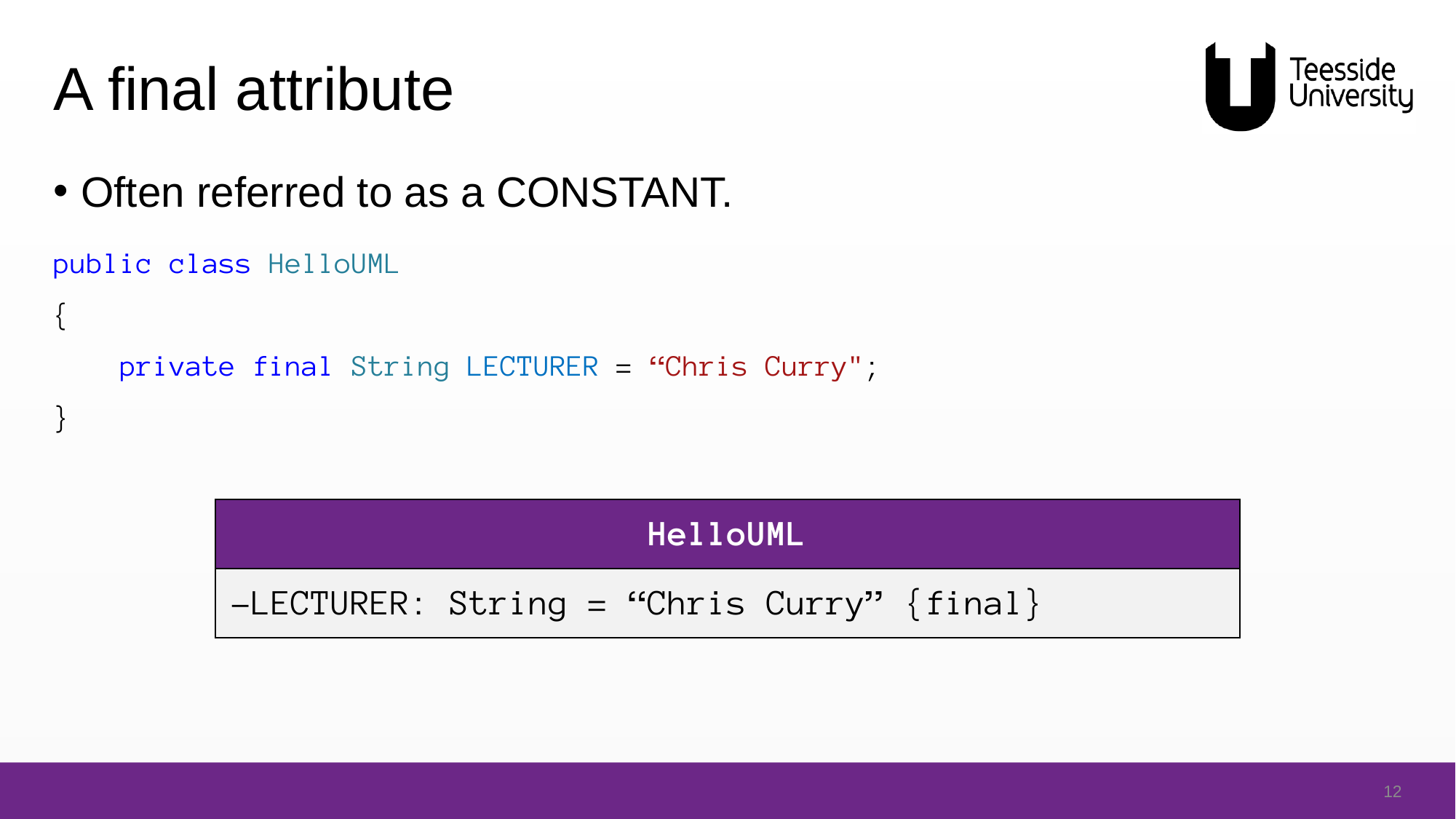

# A final attribute
Often referred to as a CONSTANT.
public class HelloUML
{
    private final String LECTURER = “Chris Curry";
}

| HelloUML |
| --- |
| -LECTURER: String = “Chris Curry” {final} |
12